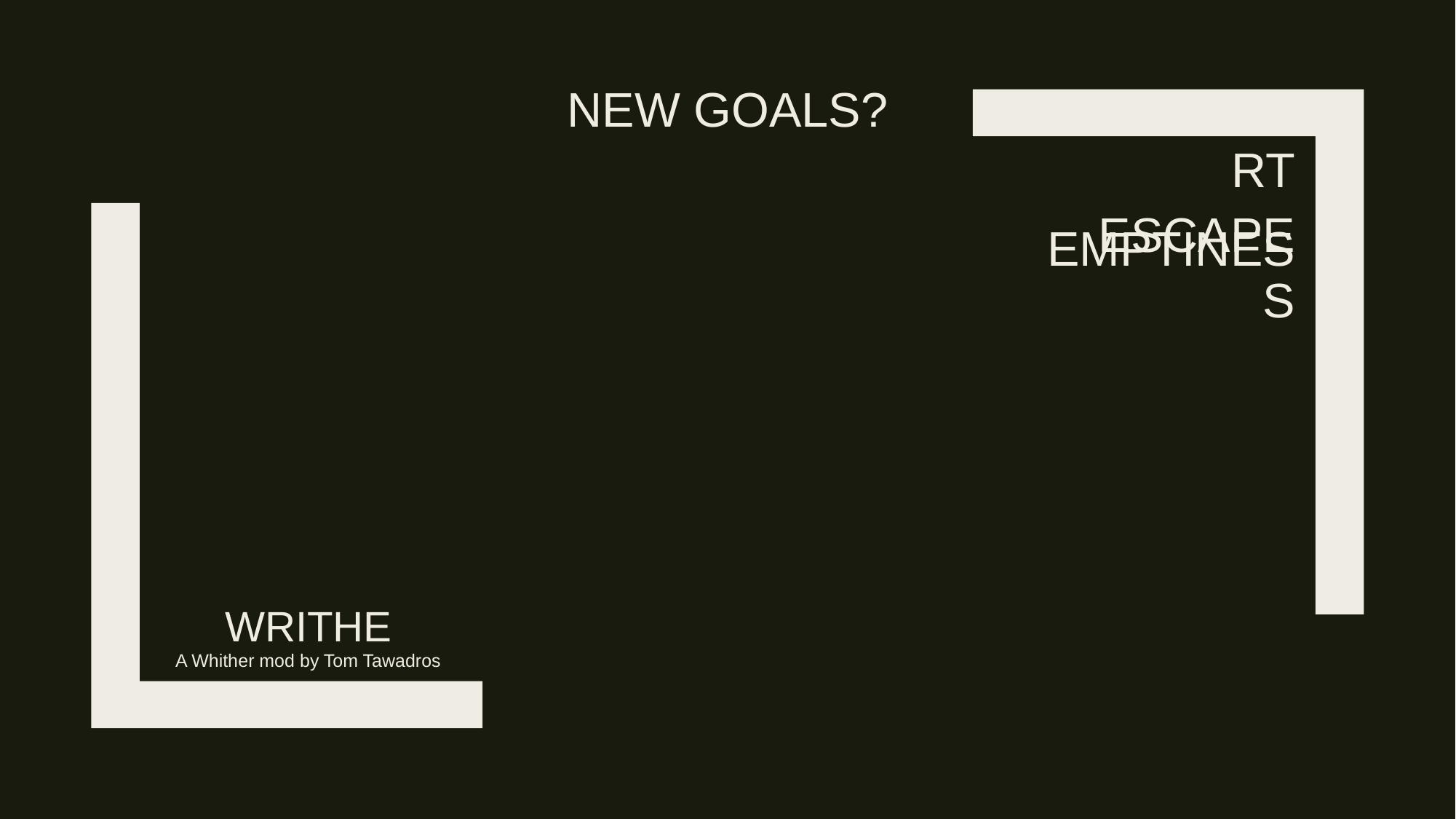

NEW GOALs?

DISCOMFORT

ESCAPE
Emptiness
# Writhe
A Whither mod by Tom Tawadros